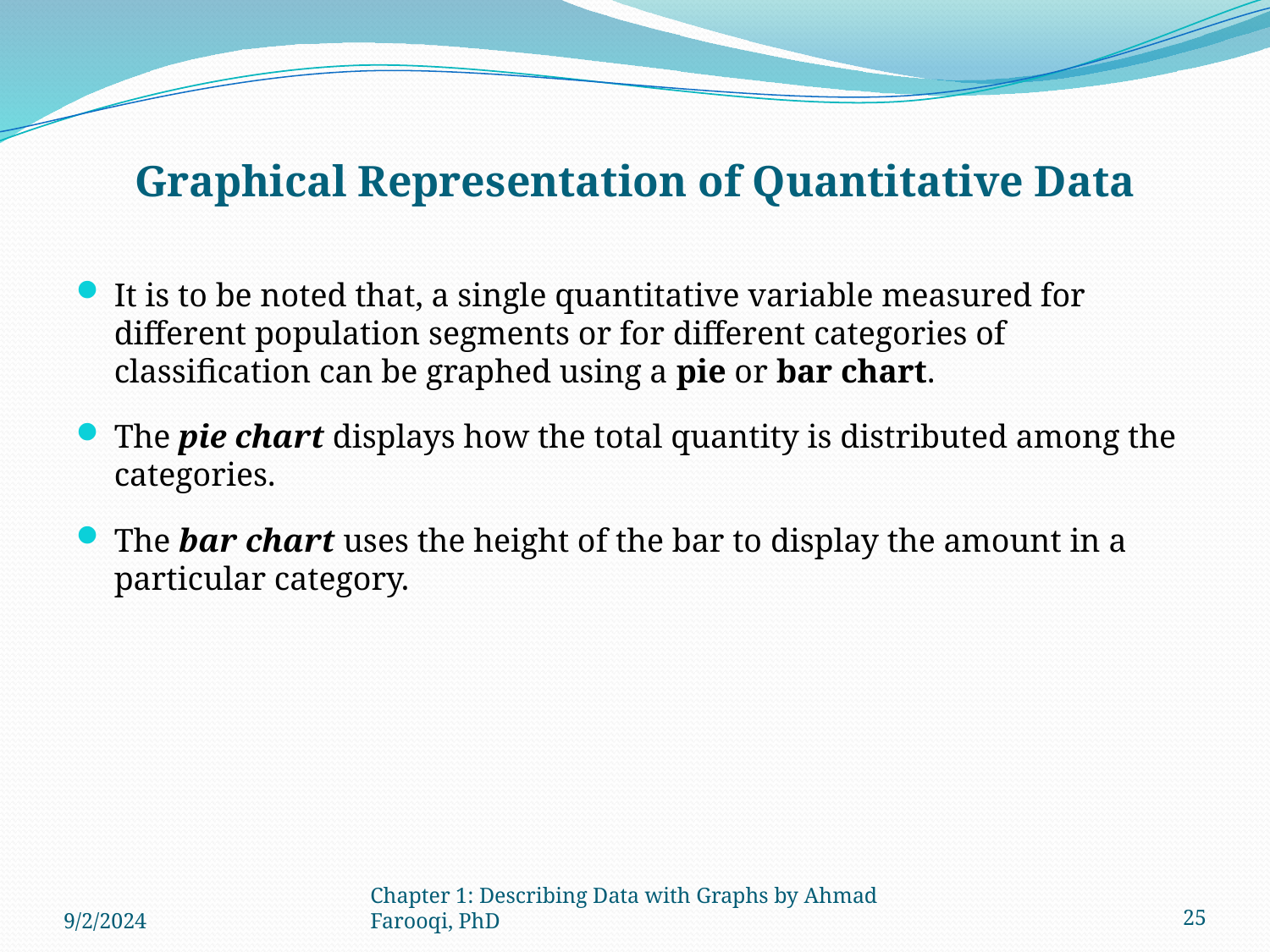

# Graphical Representation of Quantitative Data
It is to be noted that, a single quantitative variable measured for different population segments or for different categories of classification can be graphed using a pie or bar chart.
The pie chart displays how the total quantity is distributed among the categories.
The bar chart uses the height of the bar to display the amount in a particular category.

9/2/2024
Chapter 1: Describing Data with Graphs by Ahmad Farooqi, PhD
25